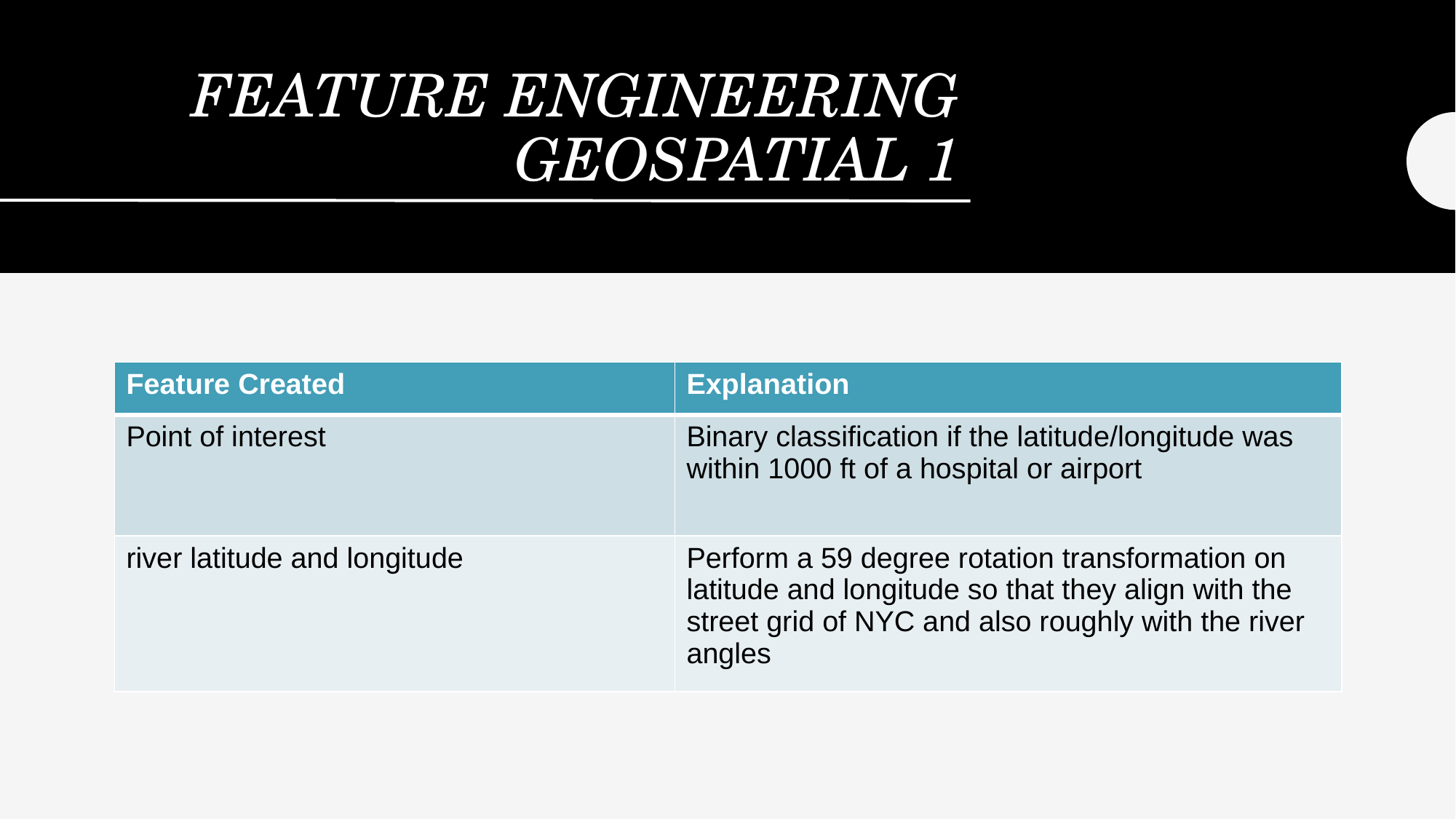

# Feature Engineering Geospatial 1

| Feature Created | Explanation |
| --- | --- |
| Point of interest | Binary classification if the latitude/longitude was within 1000 ft of a hospital or airport |
| river latitude and longitude | Perform a 59 degree rotation transformation on latitude and longitude so that they align with the street grid of NYC and also roughly with the river angles |